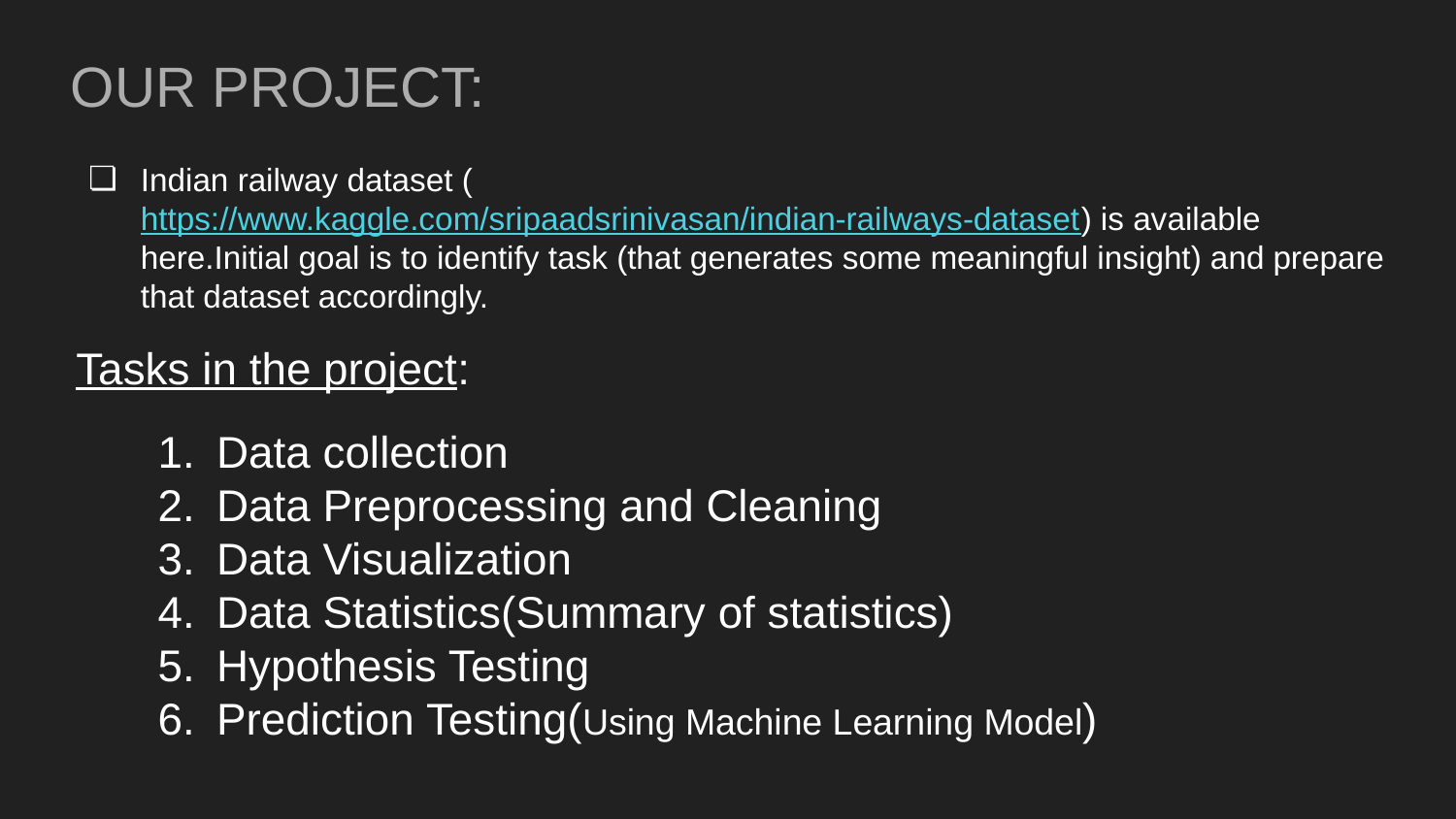

OUR PROJECT:
Indian railway dataset (https://www.kaggle.com/sripaadsrinivasan/indian-railways-dataset) is available here.Initial goal is to identify task (that generates some meaningful insight) and prepare that dataset accordingly.

Tasks in the project:
Data collection
Data Preprocessing and Cleaning
Data Visualization
Data Statistics(Summary of statistics)
Hypothesis Testing
Prediction Testing(Using Machine Learning Model)

#